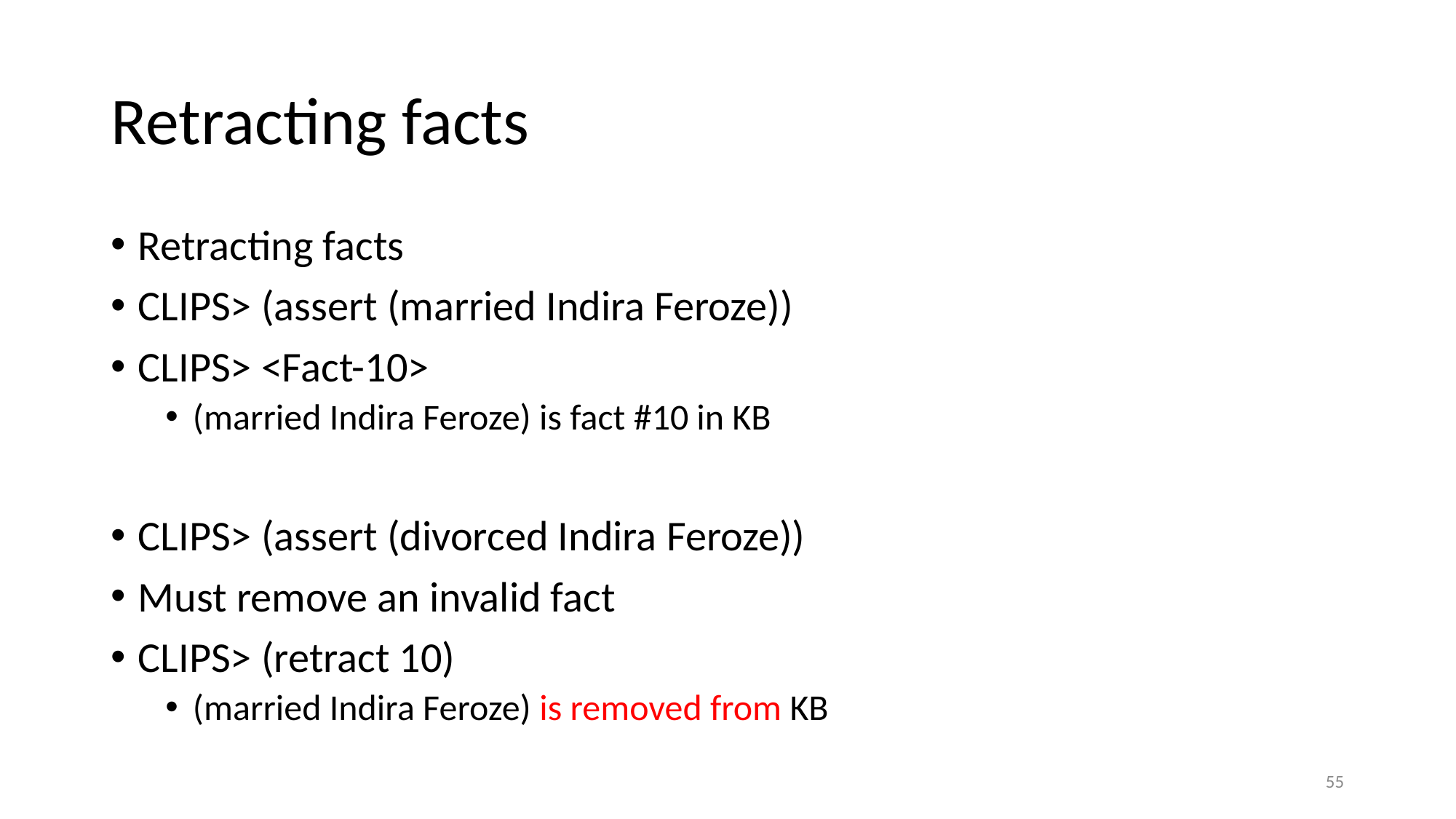

# Retracting facts
Retracting facts
CLIPS> (assert (married Indira Feroze))
CLIPS> <Fact-10>
(married Indira Feroze) is fact #10 in KB

CLIPS> (assert (divorced Indira Feroze))
Must remove an invalid fact
CLIPS> (retract 10)
(married Indira Feroze) is removed from KB

55